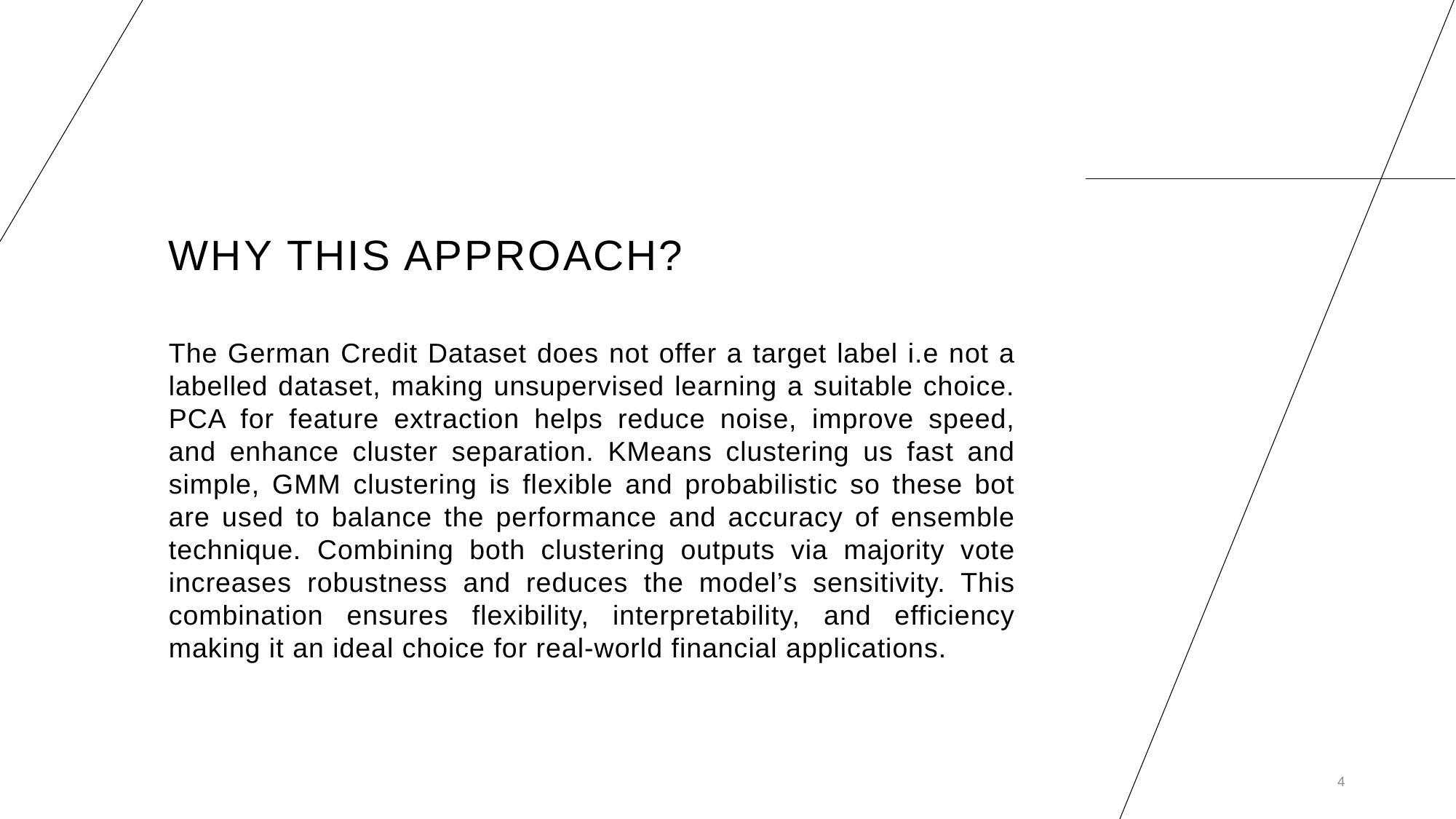

# Why this approach?
The German Credit Dataset does not offer a target label i.e not a labelled dataset, making unsupervised learning a suitable choice. PCA for feature extraction helps reduce noise, improve speed, and enhance cluster separation. KMeans clustering us fast and simple, GMM clustering is flexible and probabilistic so these bot are used to balance the performance and accuracy of ensemble technique. Combining both clustering outputs via majority vote increases robustness and reduces the model’s sensitivity. This combination ensures flexibility, interpretability, and efficiency making it an ideal choice for real-world financial applications.

4